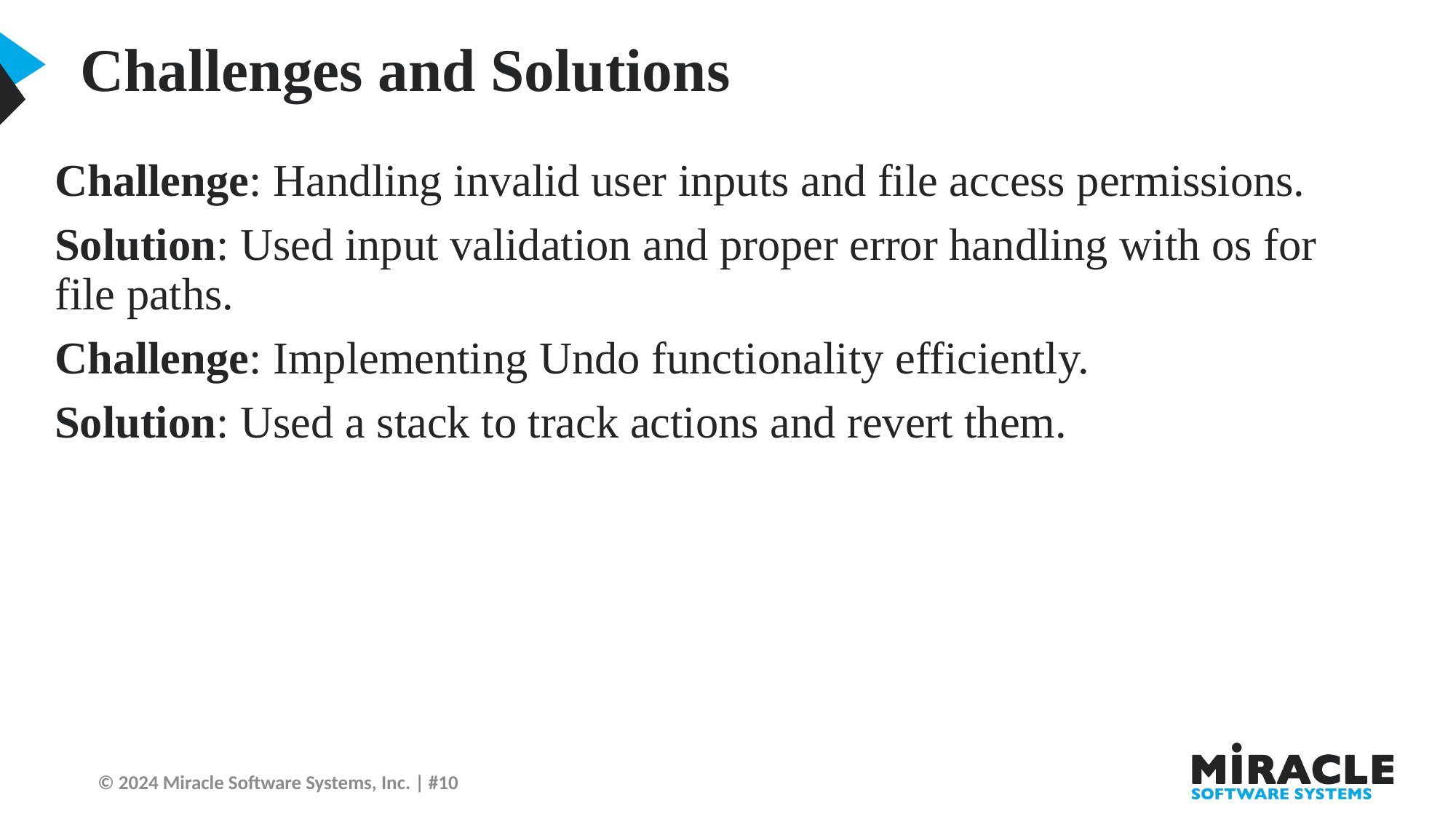

Challenges and Solutions
Challenge: Handling invalid user inputs and file access permissions.
Solution: Used input validation and proper error handling with os for file paths.
Challenge: Implementing Undo functionality efficiently.
Solution: Used a stack to track actions and revert them.